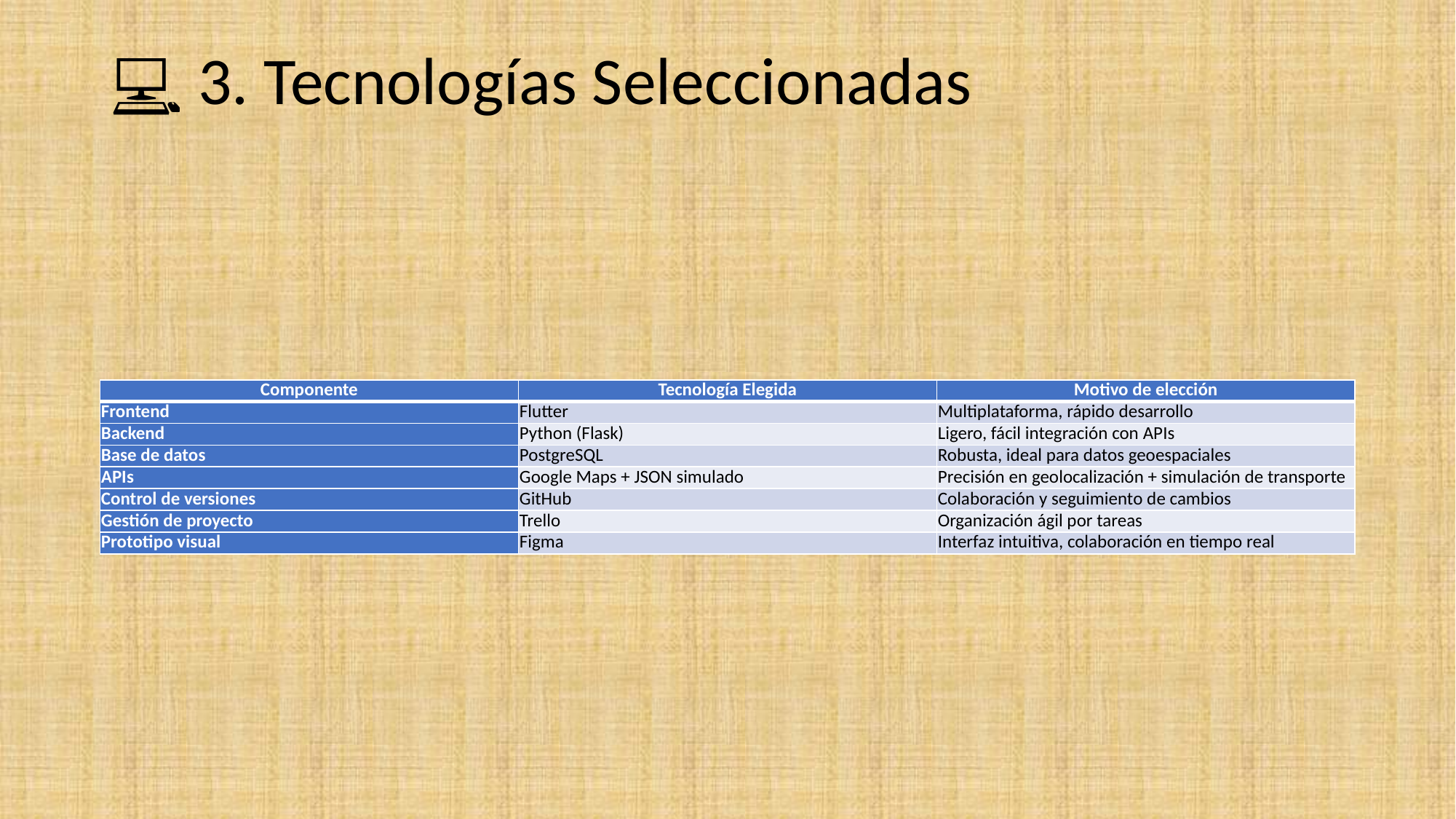

# 💻 3. Tecnologías Seleccionadas
| Componente | Tecnología Elegida | Motivo de elección |
| --- | --- | --- |
| Frontend | Flutter | Multiplataforma, rápido desarrollo |
| Backend | Python (Flask) | Ligero, fácil integración con APIs |
| Base de datos | PostgreSQL | Robusta, ideal para datos geoespaciales |
| APIs | Google Maps + JSON simulado | Precisión en geolocalización + simulación de transporte |
| Control de versiones | GitHub | Colaboración y seguimiento de cambios |
| Gestión de proyecto | Trello | Organización ágil por tareas |
| Prototipo visual | Figma | Interfaz intuitiva, colaboración en tiempo real |